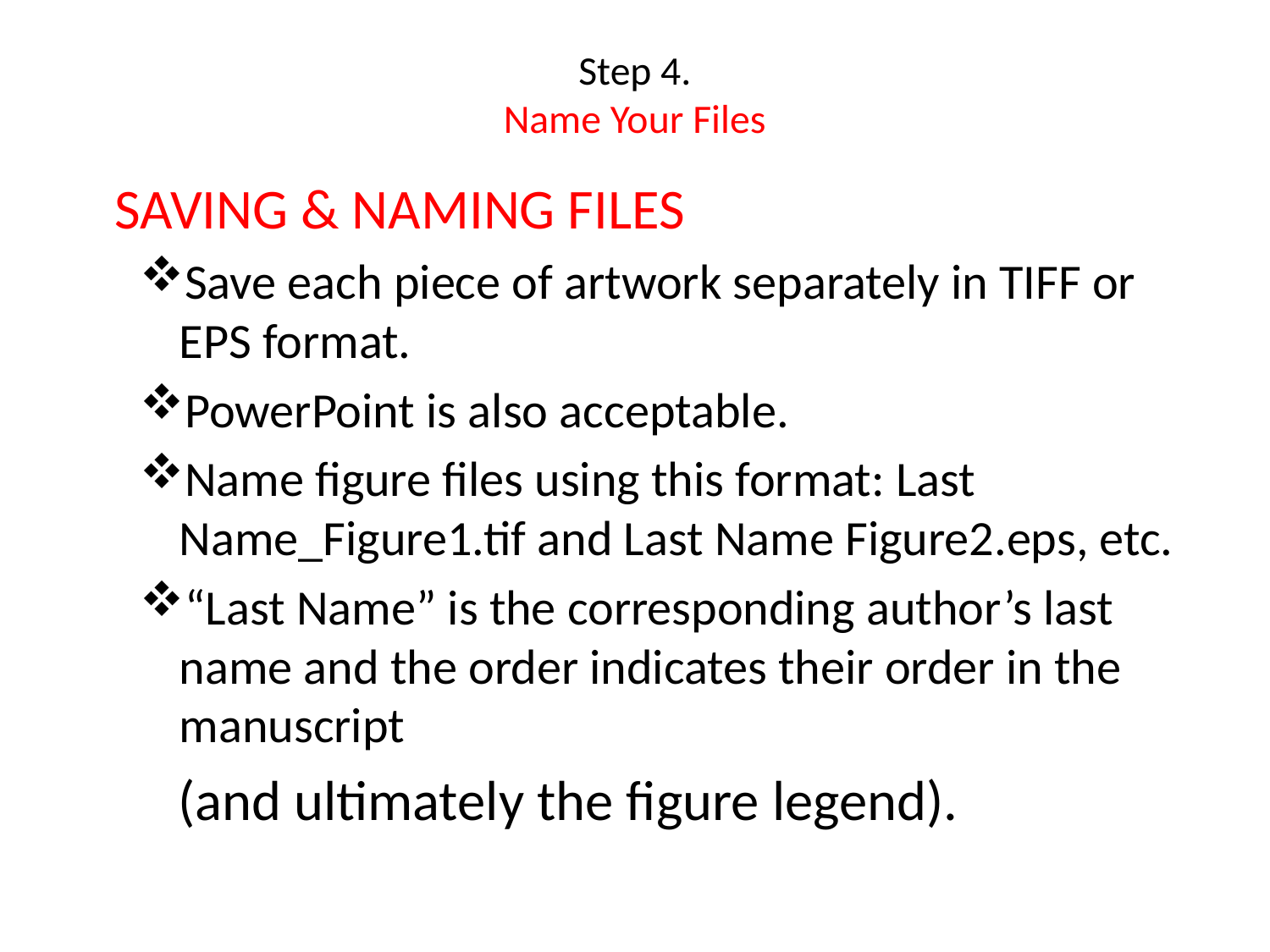

# Step 4. Name Your Files
   SAVING & NAMING FILES
Save each piece of artwork separately in TIFF or EPS format.
PowerPoint is also acceptable.
Name figure files using this format: Last Name_Figure1.tif and Last Name Figure2.eps, etc.
“Last Name” is the corresponding author’s last name and the order indicates their order in the manuscript
        (and ultimately the figure legend).